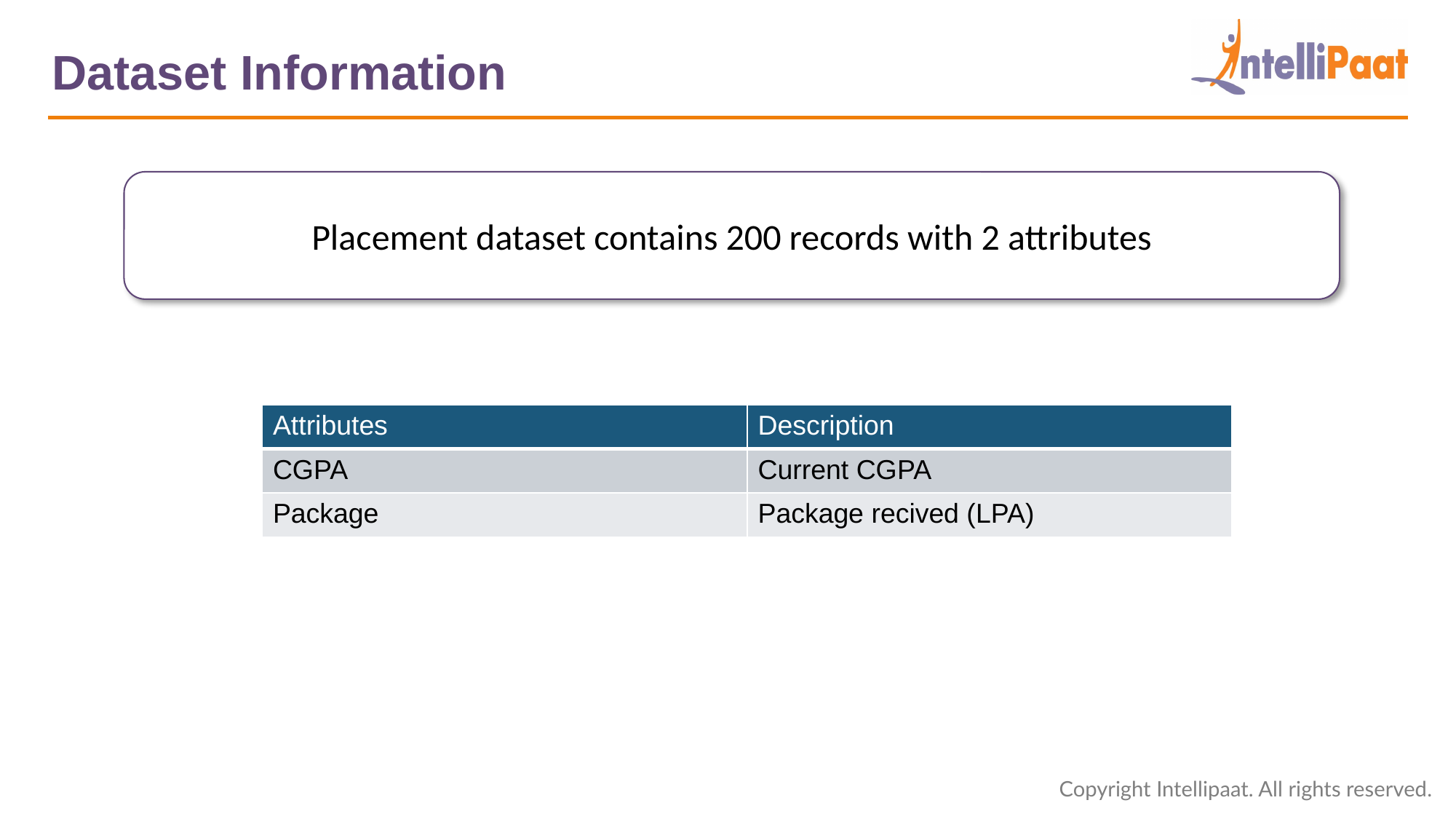

Dataset Information
Placement dataset contains 200 records with 2 attributes
| Attributes | Description |
| --- | --- |
| CGPA | Current CGPA |
| Package | Package recived (LPA) |